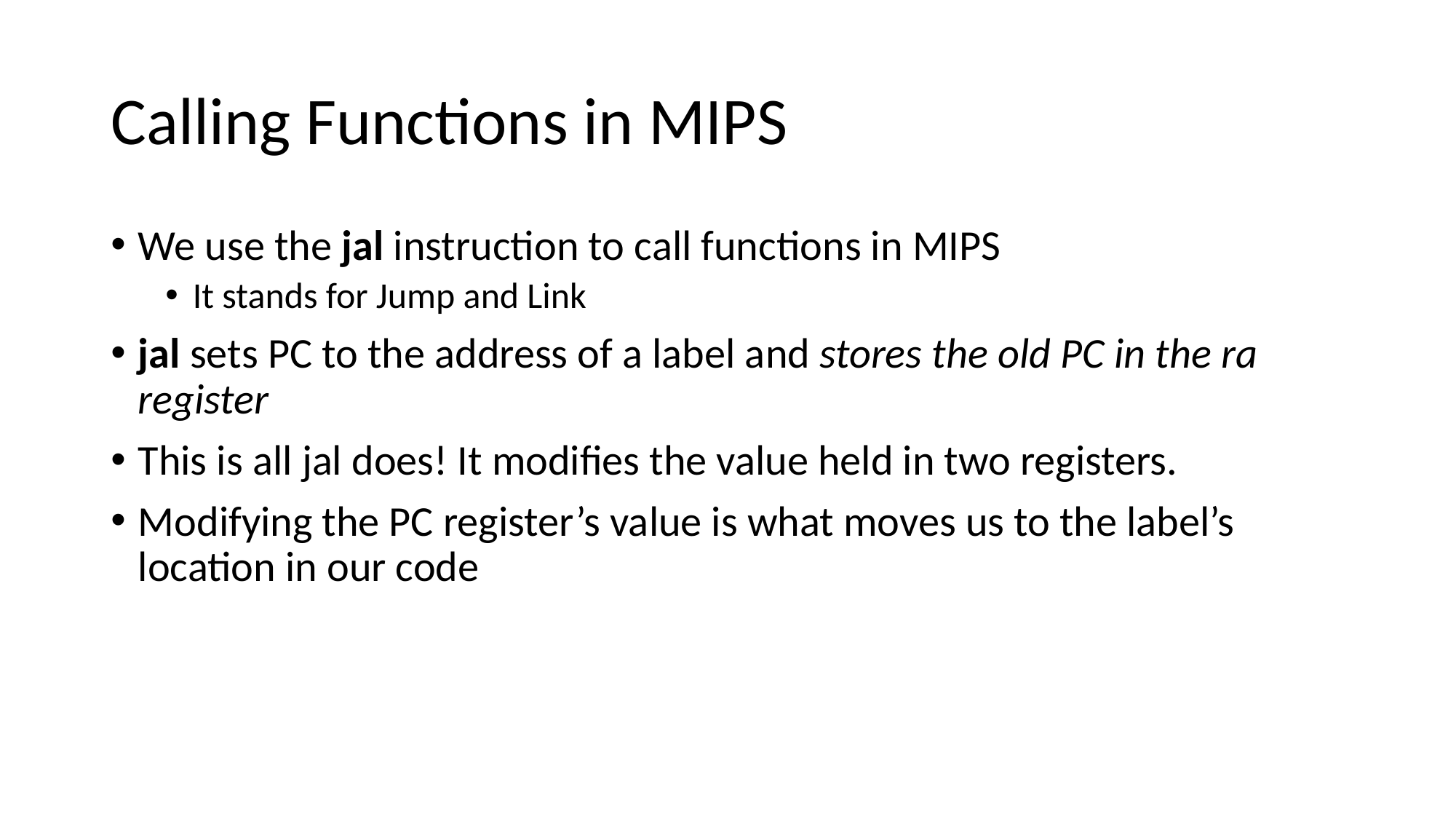

# Calling Functions in MIPS
We use the jal instruction to call functions in MIPS
It stands for Jump and Link
jal sets PC to the address of a label and stores the old PC in the ra register
This is all jal does! It modifies the value held in two registers.
Modifying the PC register’s value is what moves us to the label’s location in our code